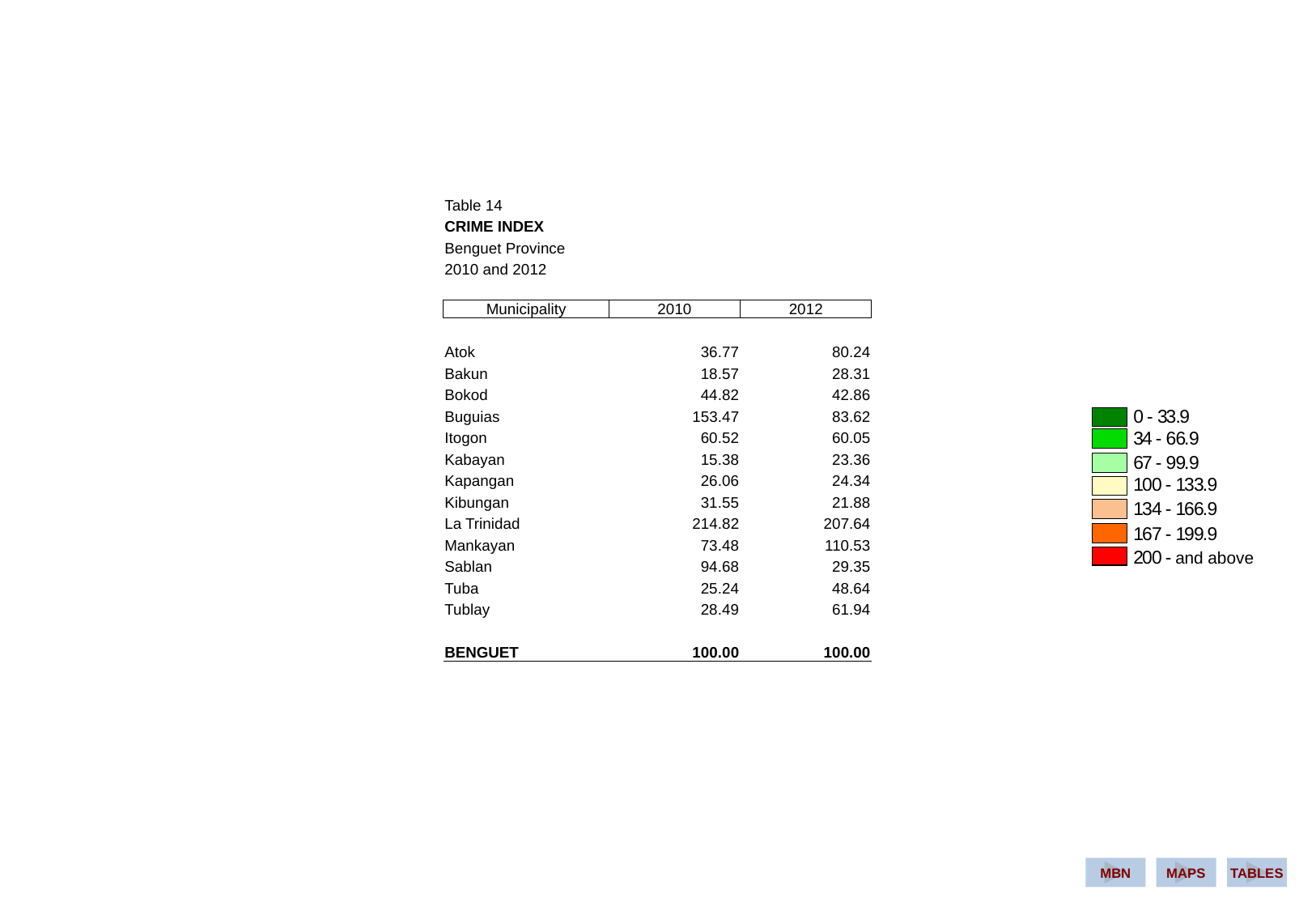

| Table 14 |  |  |
| --- | --- | --- |
| CRIME INDEX |  |  |
| Benguet Province |  |  |
| 2010 and 2012 |  |  |
|  |  |  |
| Municipality | 2010 | 2012 |
|  |  |  |
| Atok | 36.77 | 80.24 |
| Bakun | 18.57 | 28.31 |
| Bokod | 44.82 | 42.86 |
| Buguias | 153.47 | 83.62 |
| Itogon | 60.52 | 60.05 |
| Kabayan | 15.38 | 23.36 |
| Kapangan | 26.06 | 24.34 |
| Kibungan | 31.55 | 21.88 |
| La Trinidad | 214.82 | 207.64 |
| Mankayan | 73.48 | 110.53 |
| Sablan | 94.68 | 29.35 |
| Tuba | 25.24 | 48.64 |
| Tublay | 28.49 | 61.94 |
|  |  |  |
| BENGUET | 100.00 | 100.00 |
|  |  |  |
MBN
MAPS
TABLES